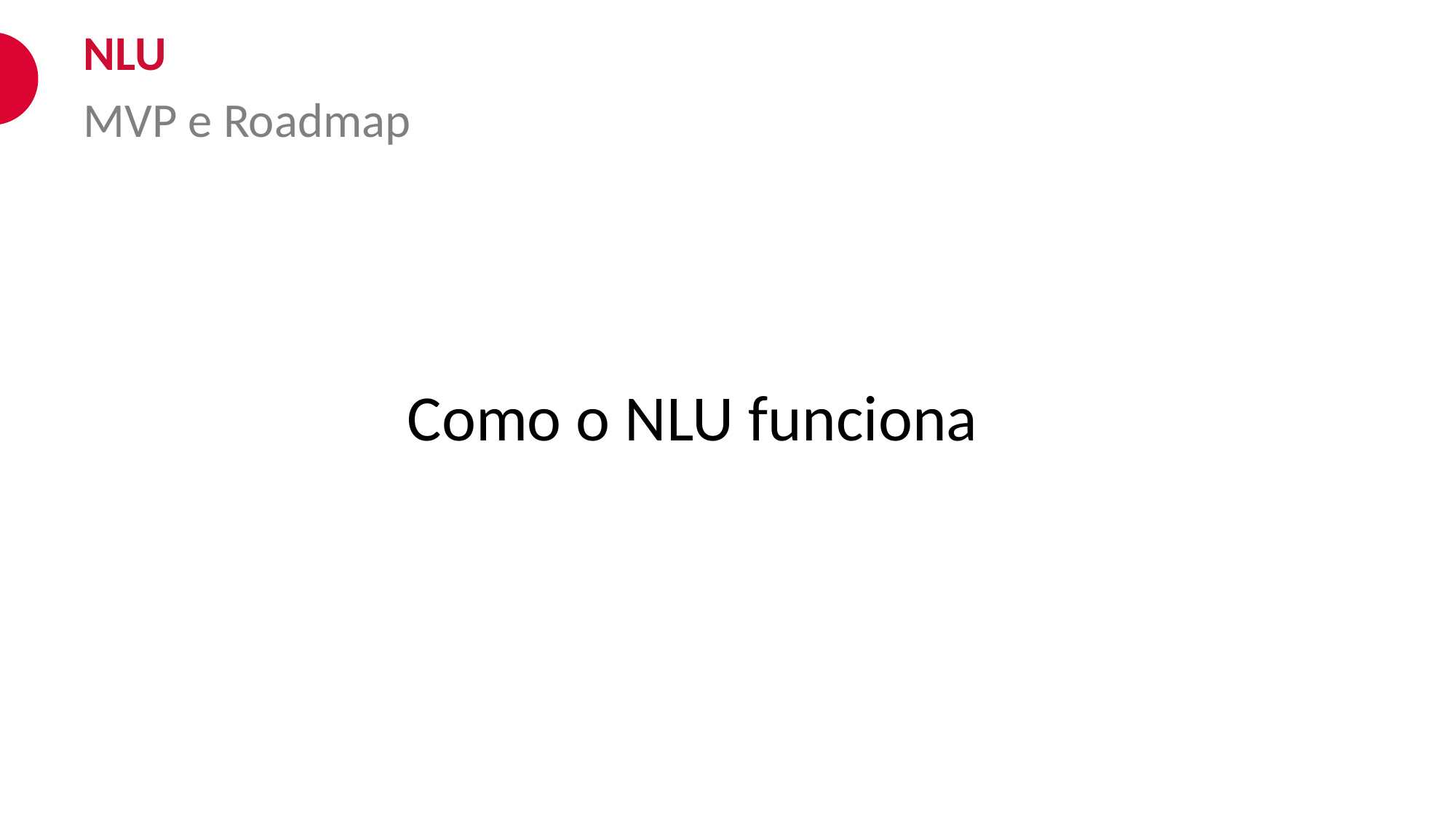

# NLU

MVP e Roadmap
Como o NLU funciona